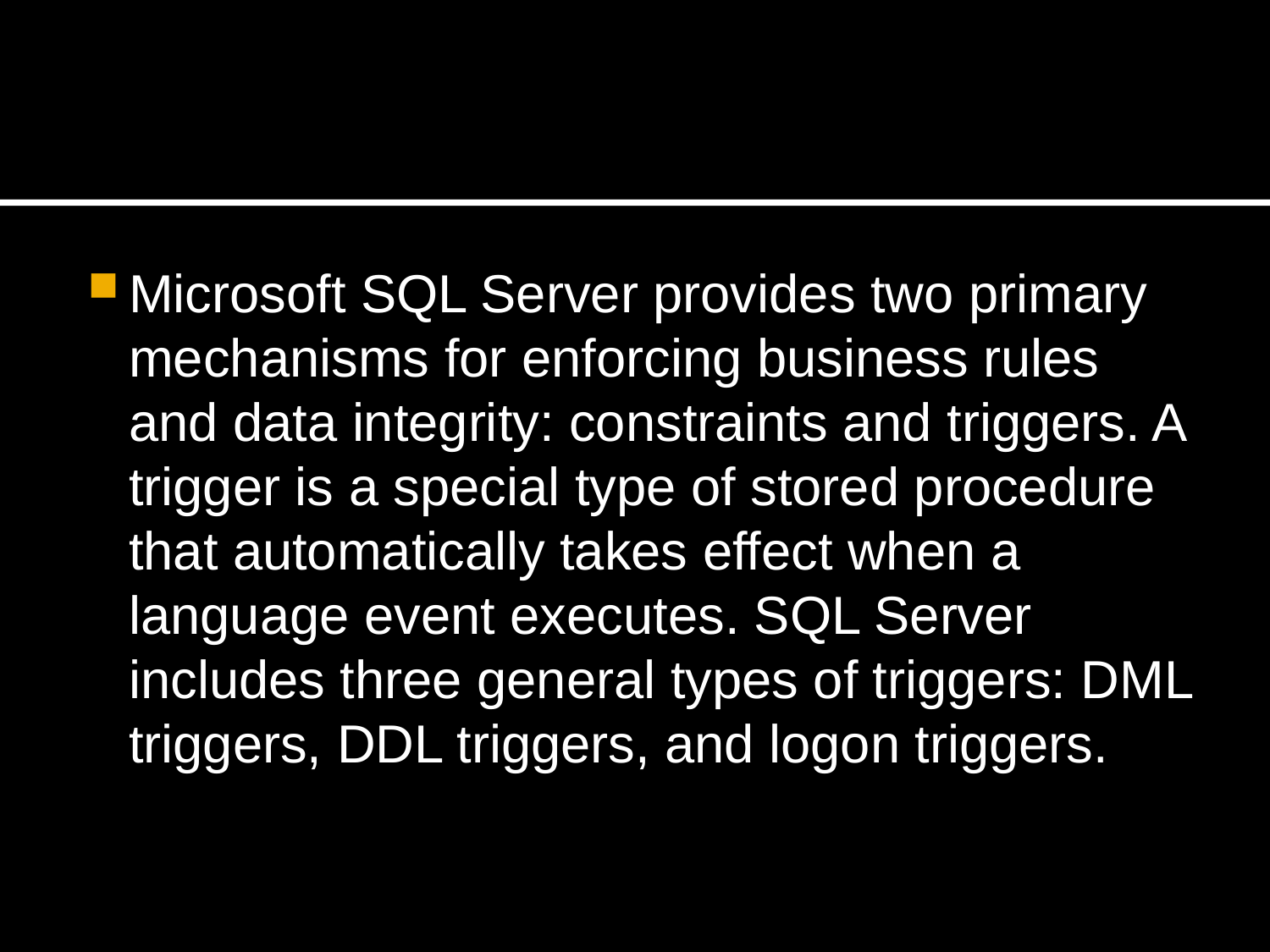

#
Microsoft SQL Server provides two primary mechanisms for enforcing business rules and data integrity: constraints and triggers. A trigger is a special type of stored procedure that automatically takes effect when a language event executes. SQL Server includes three general types of triggers: DML triggers, DDL triggers, and logon triggers.